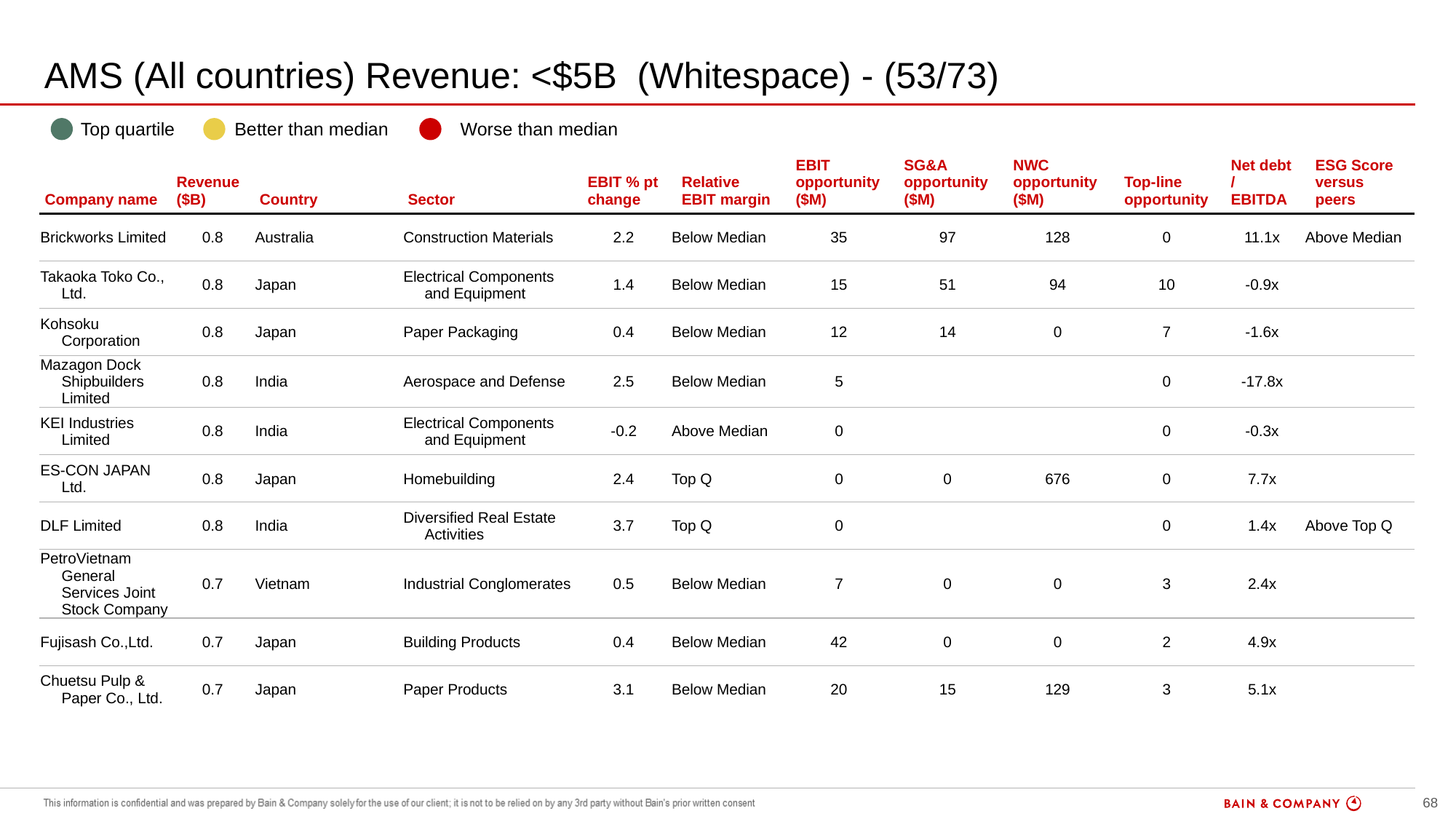

# AMS (All countries) Revenue: <$5B  (Whitespace) - (53/73)
|  | Top quartile |  | Better than median |  | Worse than median |
| --- | --- | --- | --- | --- | --- |
| Company name | Revenue ($B) | Country | Sector | EBIT % pt change | Relative EBIT margin | EBIT opportunity ($M) | SG&A opportunity ($M) | NWC opportunity ($M) | Top-line opportunity | Net debt / EBITDA | ESG Score versus peers |
| --- | --- | --- | --- | --- | --- | --- | --- | --- | --- | --- | --- |
| Brickworks Limited | 0.8 | Australia | Construction Materials | 2.2 | Below Median | 35 | 97 | 128 | 0 | 11.1x | Above Median |
| Takaoka Toko Co., Ltd. | 0.8 | Japan | Electrical Components and Equipment | 1.4 | Below Median | 15 | 51 | 94 | 10 | -0.9x |  |
| Kohsoku Corporation | 0.8 | Japan | Paper Packaging | 0.4 | Below Median | 12 | 14 | 0 | 7 | -1.6x |  |
| Mazagon Dock Shipbuilders Limited | 0.8 | India | Aerospace and Defense | 2.5 | Below Median | 5 |  |  | 0 | -17.8x |  |
| KEI Industries Limited | 0.8 | India | Electrical Components and Equipment | -0.2 | Above Median | 0 |  |  | 0 | -0.3x |  |
| ES-CON JAPAN Ltd. | 0.8 | Japan | Homebuilding | 2.4 | Top Q | 0 | 0 | 676 | 0 | 7.7x |  |
| DLF Limited | 0.8 | India | Diversified Real Estate Activities | 3.7 | Top Q | 0 |  |  | 0 | 1.4x | Above Top Q |
| PetroVietnam General Services Joint Stock Company | 0.7 | Vietnam | Industrial Conglomerates | 0.5 | Below Median | 7 | 0 | 0 | 3 | 2.4x |  |
| Fujisash Co.,Ltd. | 0.7 | Japan | Building Products | 0.4 | Below Median | 42 | 0 | 0 | 2 | 4.9x |  |
| Chuetsu Pulp & Paper Co., Ltd. | 0.7 | Japan | Paper Products | 3.1 | Below Median | 20 | 15 | 129 | 3 | 5.1x |  |